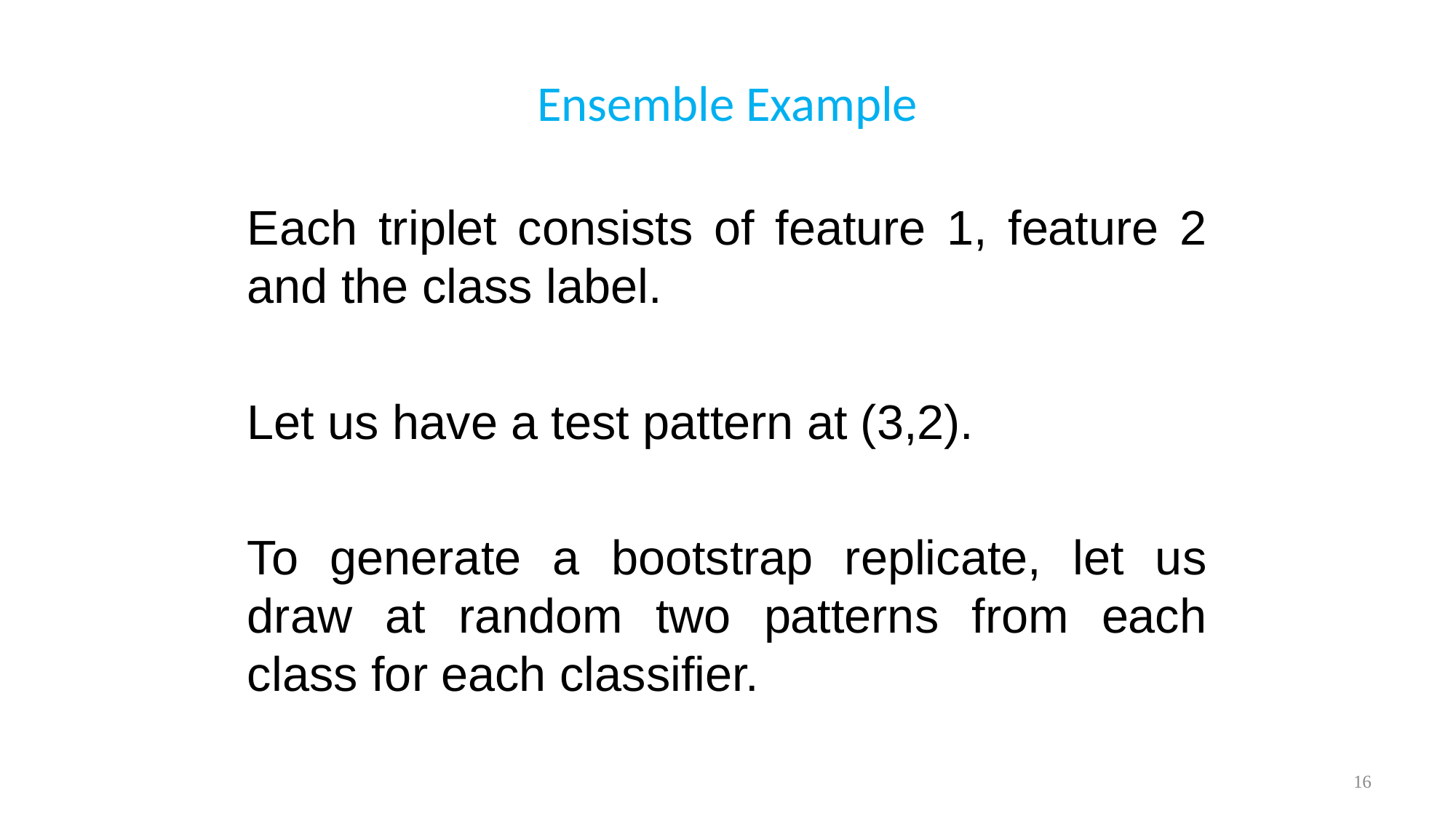

# Ensemble Example
Each triplet consists of feature 1, feature 2 and the class label.

Let us have a test pattern at (3,2).

To generate a bootstrap replicate, let us draw at random two patterns from each class for each classifier.
16